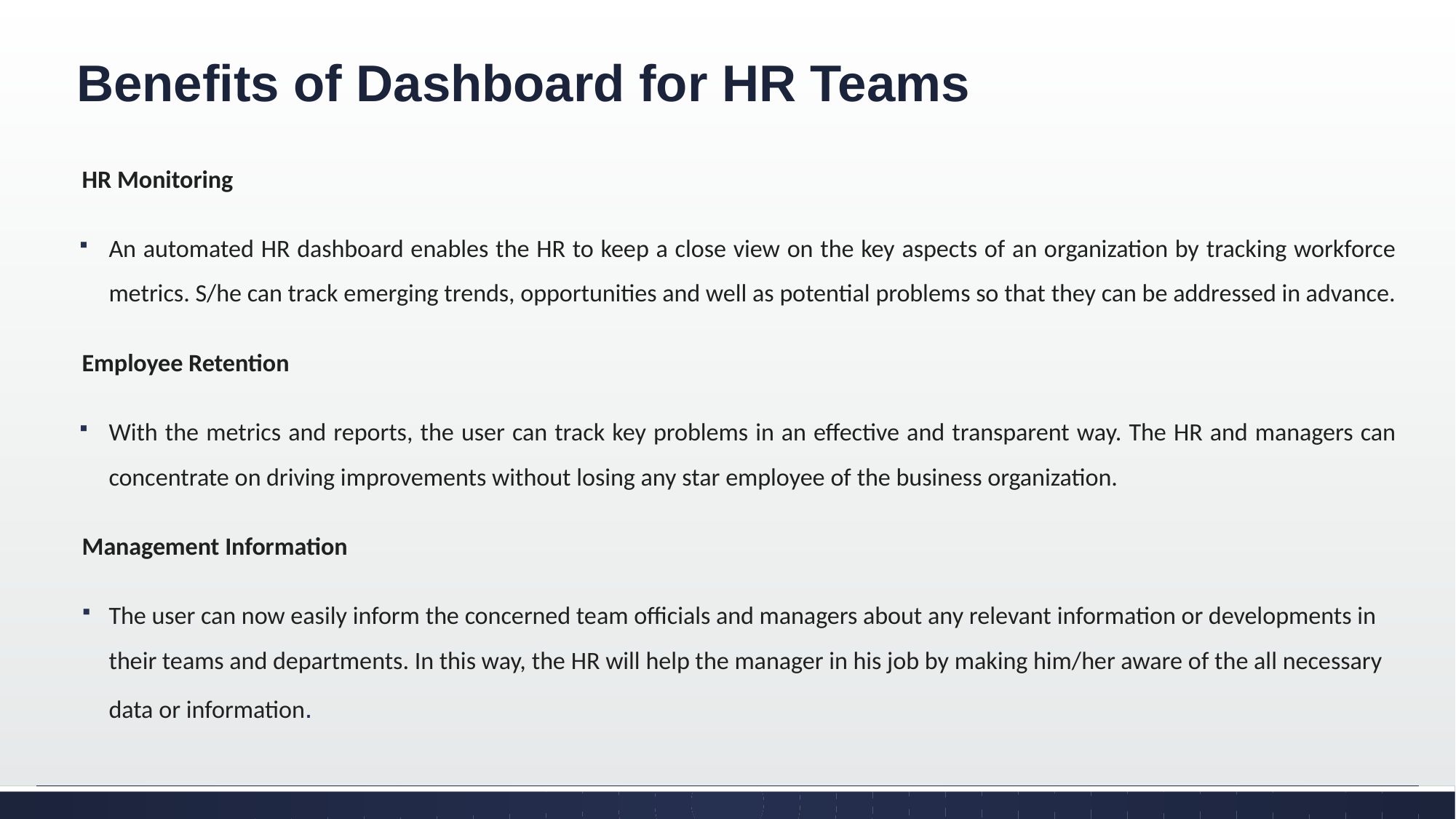

# Benefits of Dashboard for HR Teams
HR Monitoring
An automated HR dashboard enables the HR to keep a close view on the key aspects of an organization by tracking workforce metrics. S/he can track emerging trends, opportunities and well as potential problems so that they can be addressed in advance.
Employee Retention
With the metrics and reports, the user can track key problems in an effective and transparent way. The HR and managers can concentrate on driving improvements without losing any star employee of the business organization.
Management Information
The user can now easily inform the concerned team officials and managers about any relevant information or developments in their teams and departments. In this way, the HR will help the manager in his job by making him/her aware of the all necessary data or information.